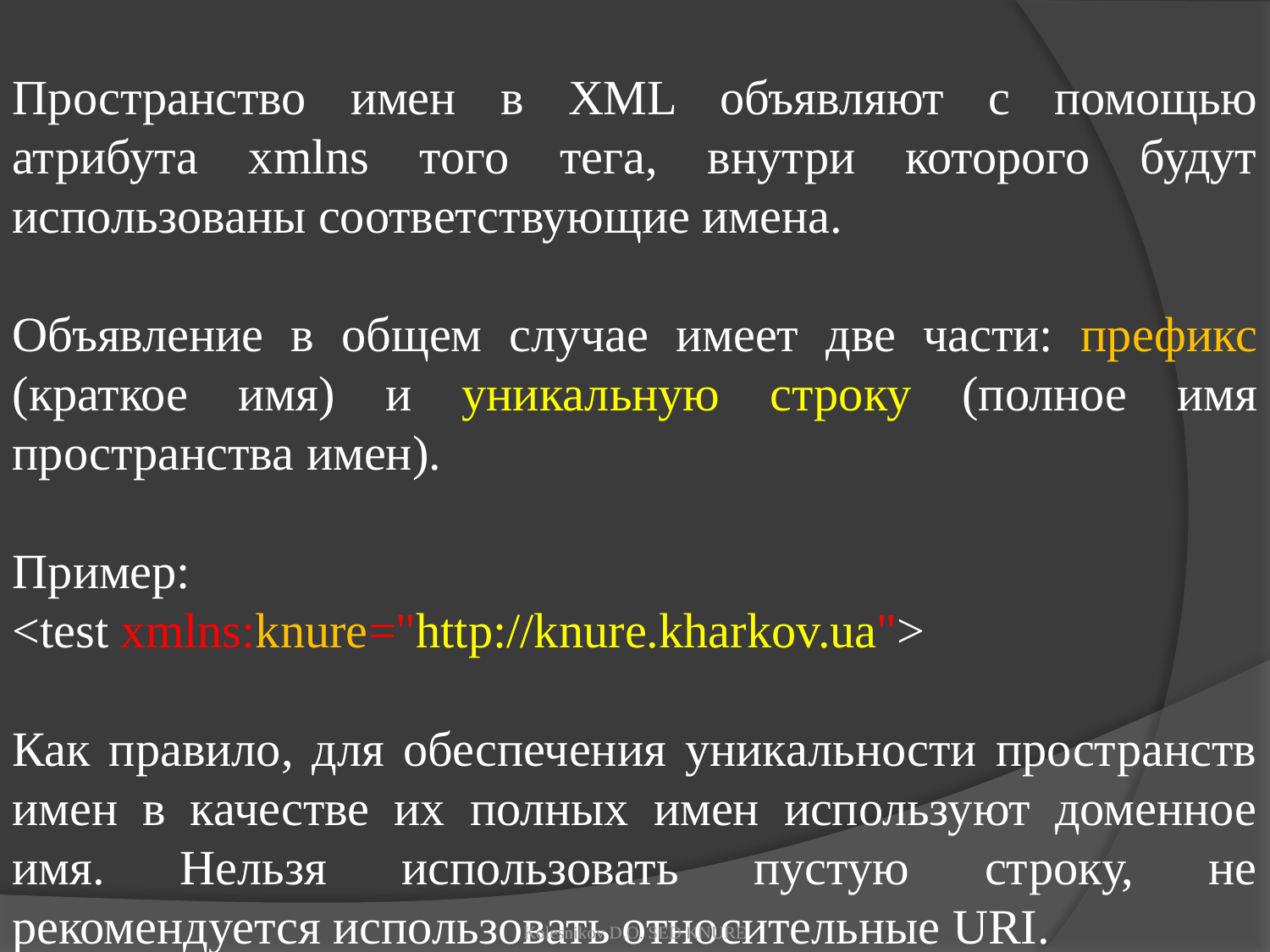

Пространство имен в XML объявляют с помощью атрибута xmlns того тега, внутри которого будут использованы соответствующие имена.

Объявление в общем случае имеет две части: префикс (краткое имя) и уникальную строку (полное имя пространства имен).

Пример:
<test xmlns:knure="http://knure.kharkov.ua">

Как правило, для обеспечения уникальности пространств имен в качестве их полных имен используют доменное имя. Нельзя использовать пустую строку, не рекомендуется использовать относительные URI.
Kolesnikov D.O. SED KNURE